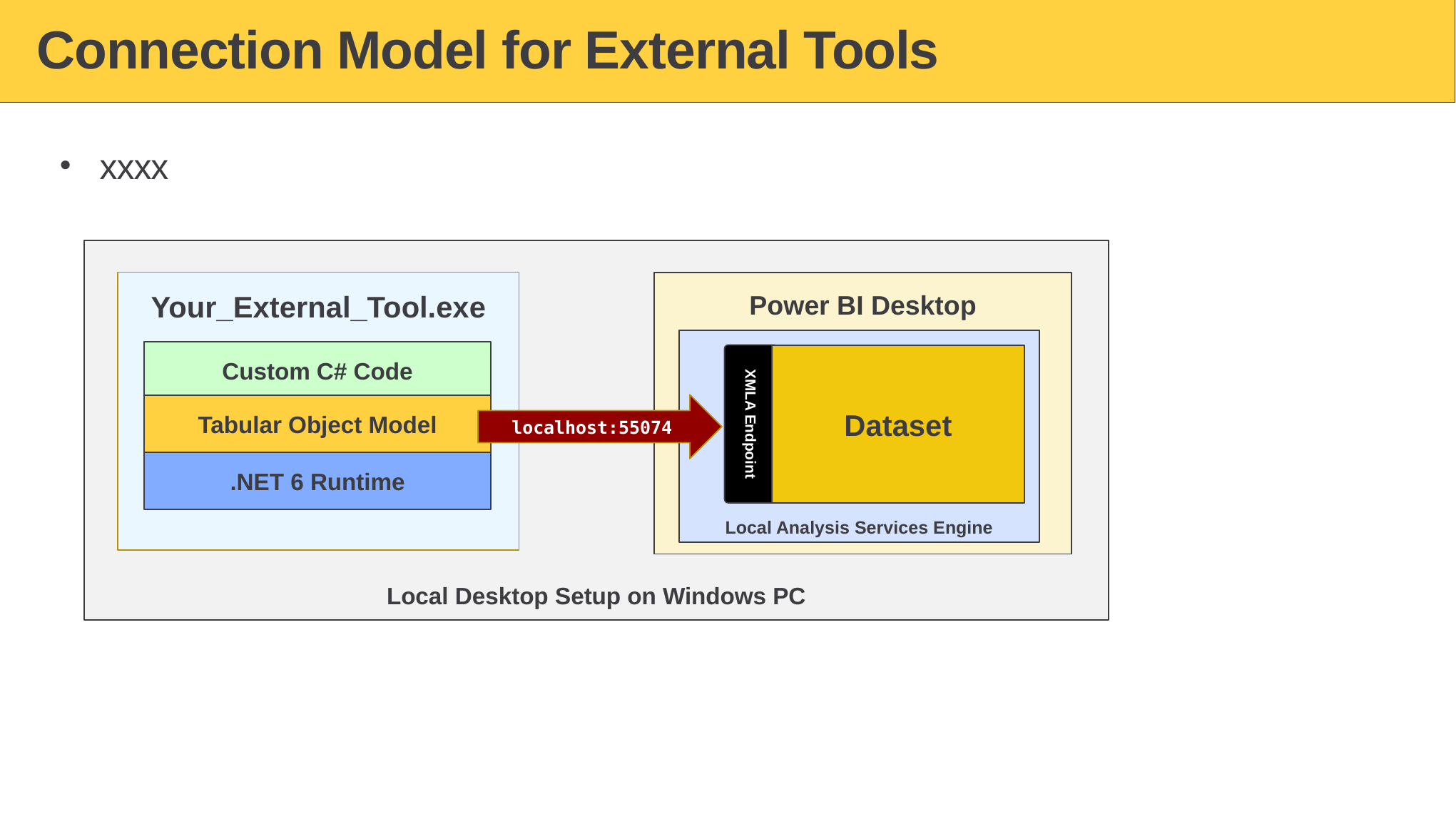

# Connection Model for External Tools
xxxx
Local Desktop Setup on Windows PC
Your_External_Tool.exe
Power BI Desktop
Local Analysis Services Engine
Custom C# Code
Tabular Object Model
.NET 6 Runtime
Dataset
XMLA Endpoint
localhost:55074